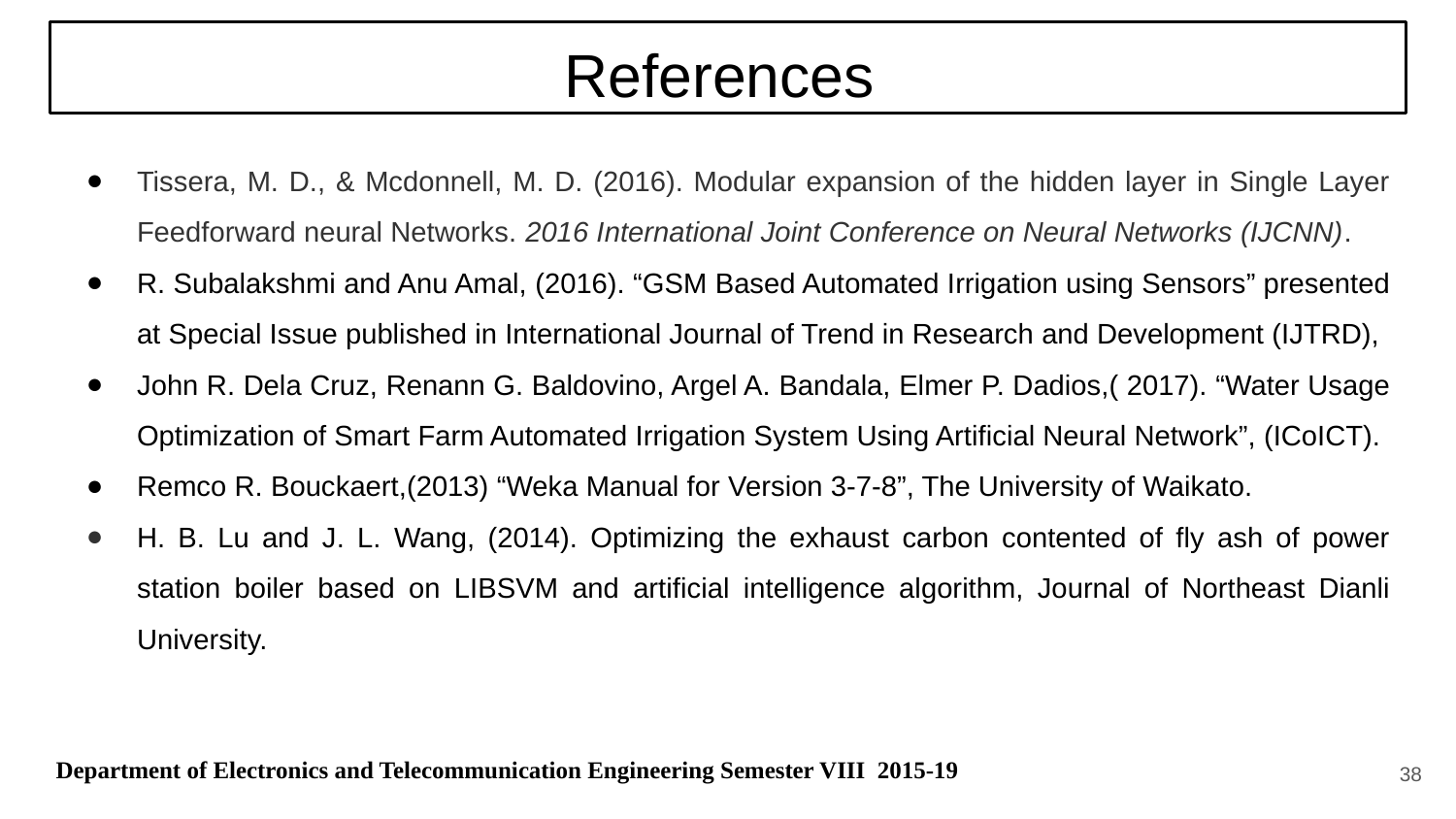

References
Tissera, M. D., & Mcdonnell, M. D. (2016). Modular expansion of the hidden layer in Single Layer Feedforward neural Networks. 2016 International Joint Conference on Neural Networks (IJCNN).
R. Subalakshmi and Anu Amal, (2016). “GSM Based Automated Irrigation using Sensors” presented at Special Issue published in International Journal of Trend in Research and Development (IJTRD),
John R. Dela Cruz, Renann G. Baldovino, Argel A. Bandala, Elmer P. Dadios,( 2017). “Water Usage Optimization of Smart Farm Automated Irrigation System Using Artificial Neural Network”, (ICoICT).
Remco R. Bouckaert,(2013) “Weka Manual for Version 3-7-8”, The University of Waikato.
H. B. Lu and J. L. Wang, (2014). Optimizing the exhaust carbon contented of fly ash of power station boiler based on LIBSVM and artificial intelligence algorithm, Journal of Northeast Dianli University.

Department of Electronics and Telecommunication Engineering Semester VIII  2015-19
38